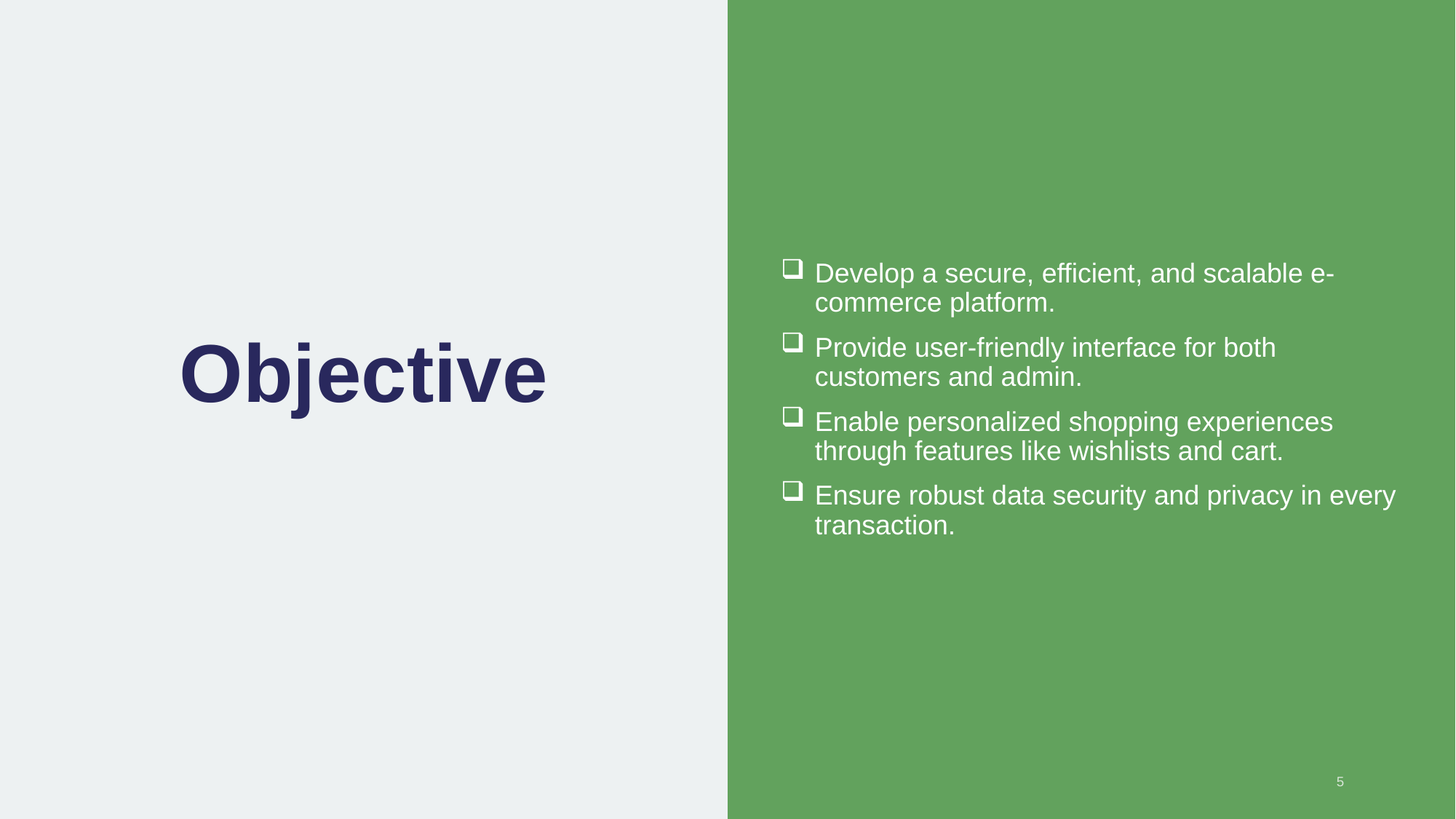

Develop a secure, efficient, and scalable e-commerce platform.
Provide user-friendly interface for both customers and admin.
Enable personalized shopping experiences through features like wishlists and cart.
Ensure robust data security and privacy in every transaction.

# Objective
5